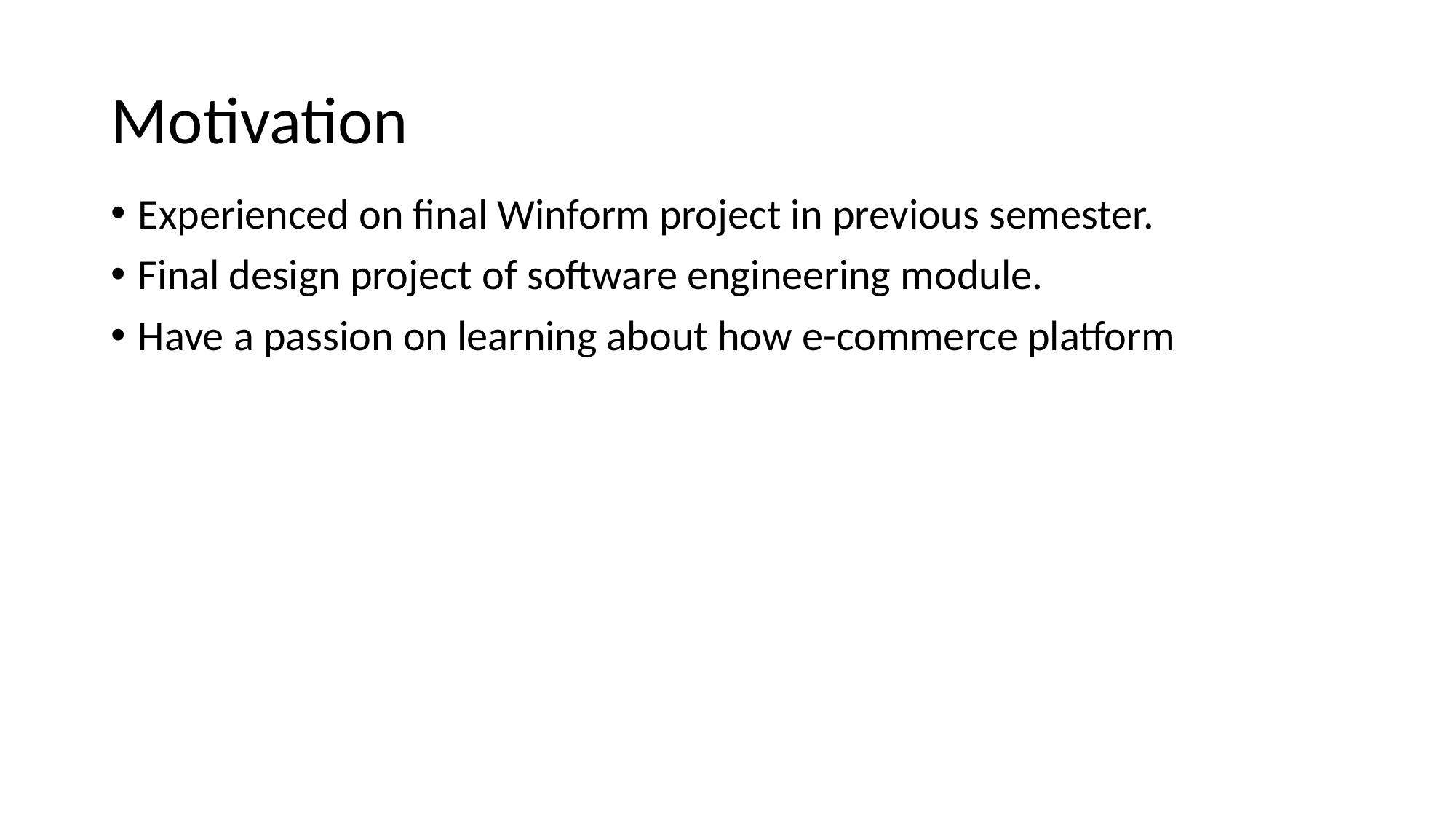

Motivation
Experienced on final Winform project in previous semester.
Final design project of software engineering module.
Have a passion on learning about how e-commerce platform